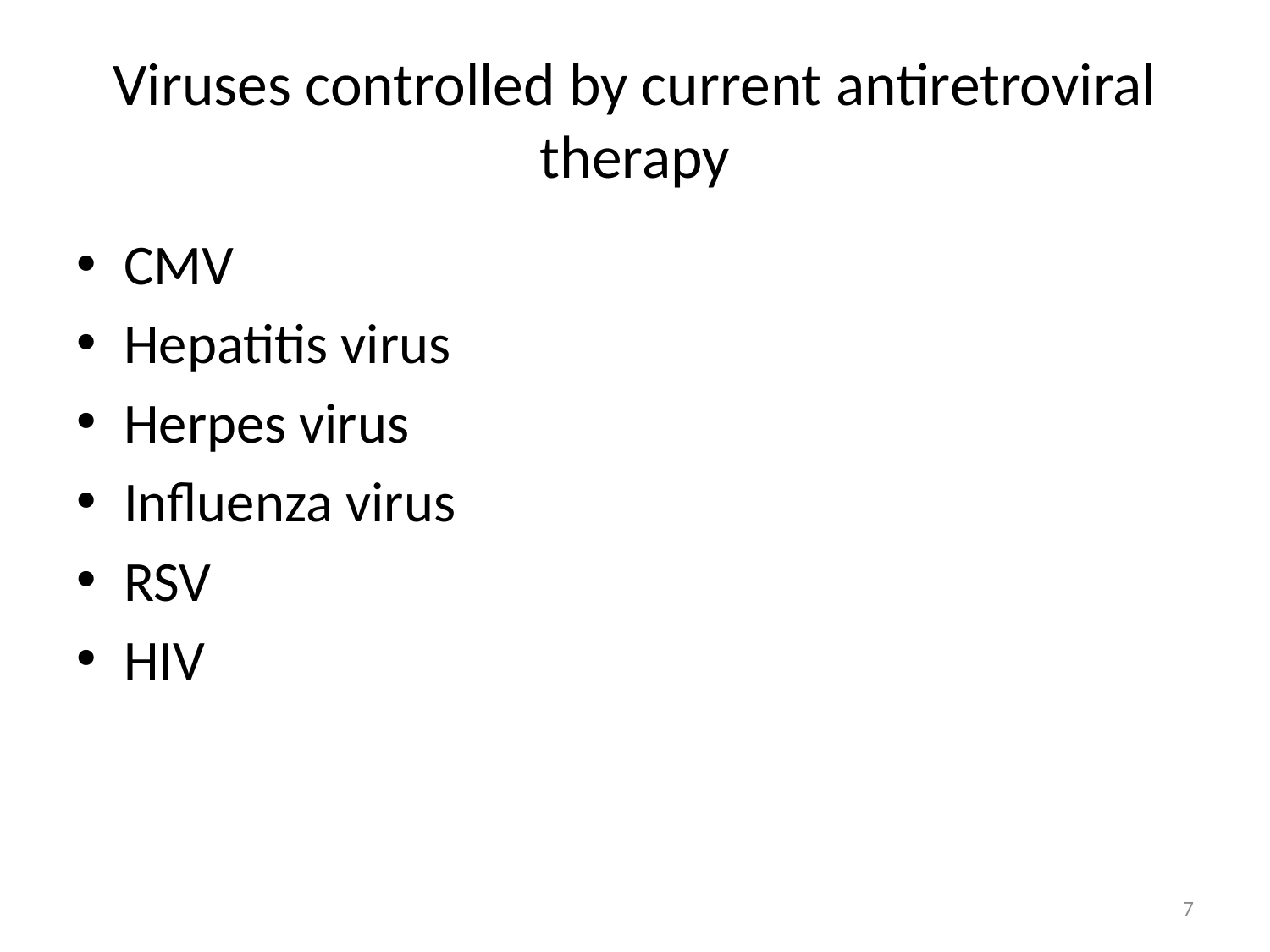

# Viruses controlled by current antiretroviral therapy
CMV
Hepatitis virus
Herpes virus
Influenza virus
RSV
HIV
7